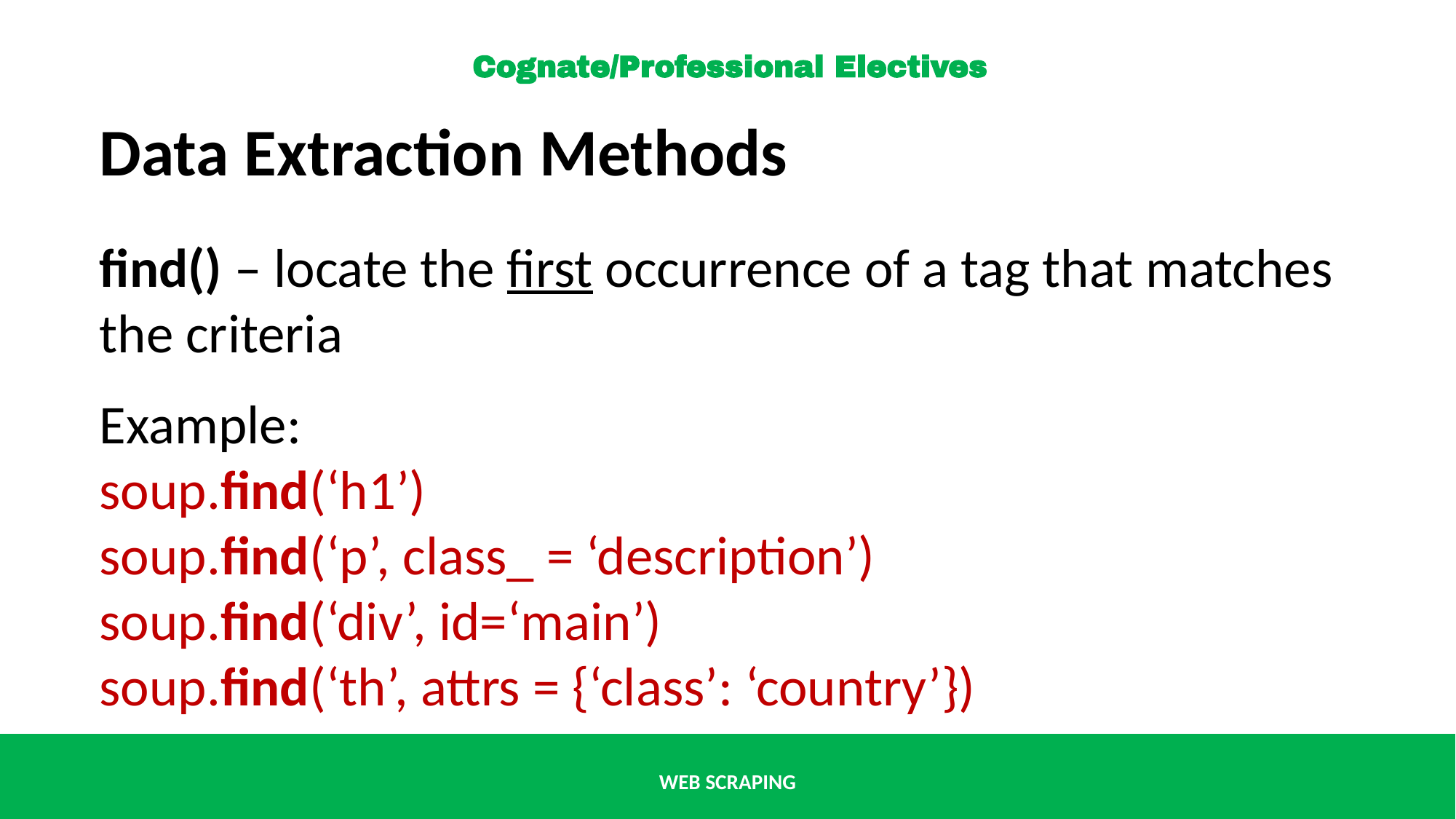

Data Extraction Methods

find() – locate the first occurrence of a tag that matches the criteria

Example:
soup.find(‘h1’)
soup.find(‘p’, class_ = ‘description’)
soup.find(‘div’, id=‘main’)
soup.find(‘th’, attrs = {‘class’: ‘country’})